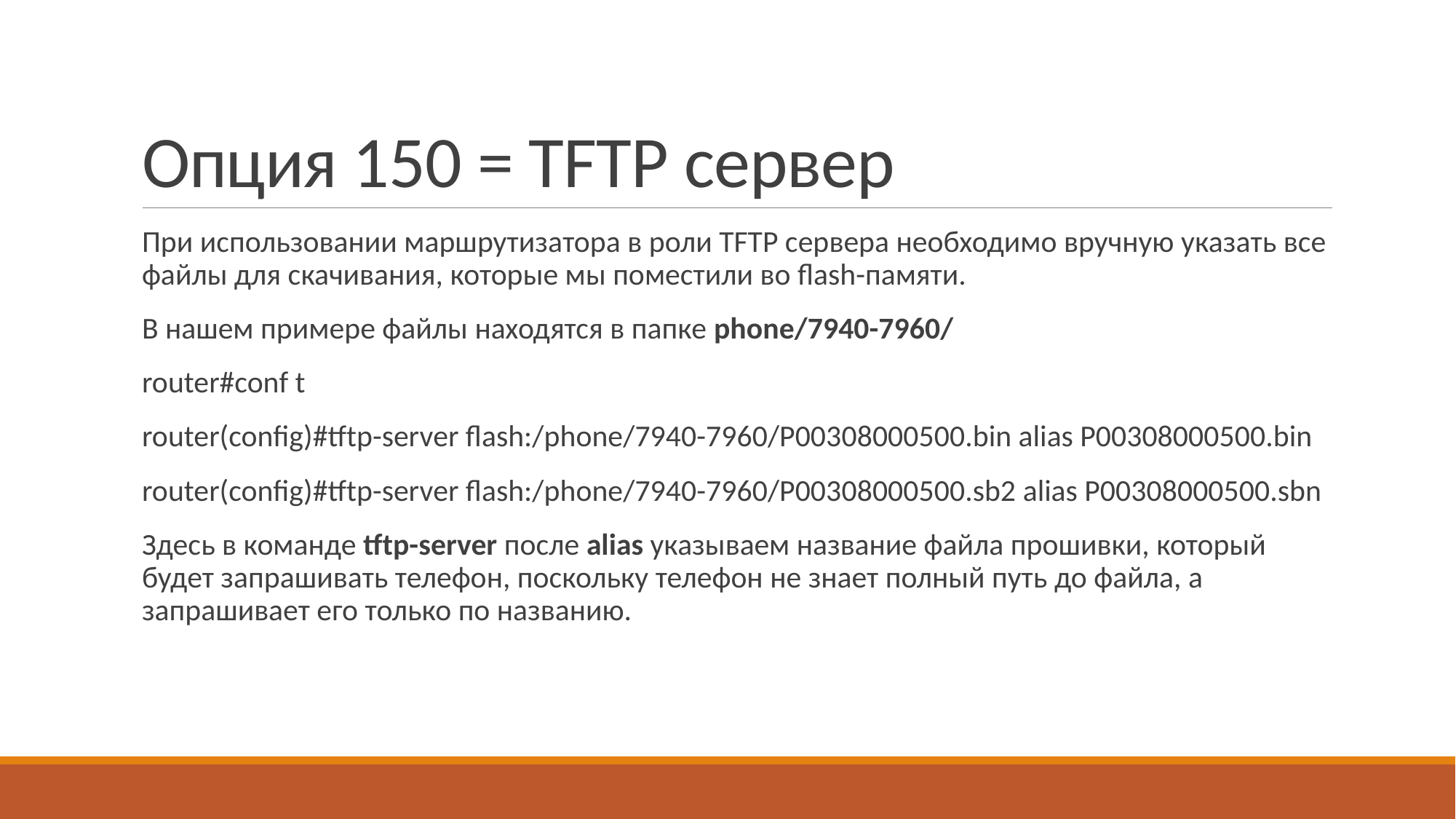

# Опция 150 = TFTP сервер
При использовании маршрутизатора в роли TFTP сервера необходимо вручную указать все файлы для скачивания, которые мы поместили во flash-памяти.
В нашем примере файлы находятся в папке phone/7940-7960/
router#conf t
router(config)#tftp-server flash:/phone/7940-7960/P00308000500.bin alias P00308000500.bin
router(config)#tftp-server flash:/phone/7940-7960/P00308000500.sb2 alias P00308000500.sbn
Здесь в команде tftp-server после alias указываем название файла прошивки, который будет запрашивать телефон, поскольку телефон не знает полный путь до файла, а запрашивает его только по названию.